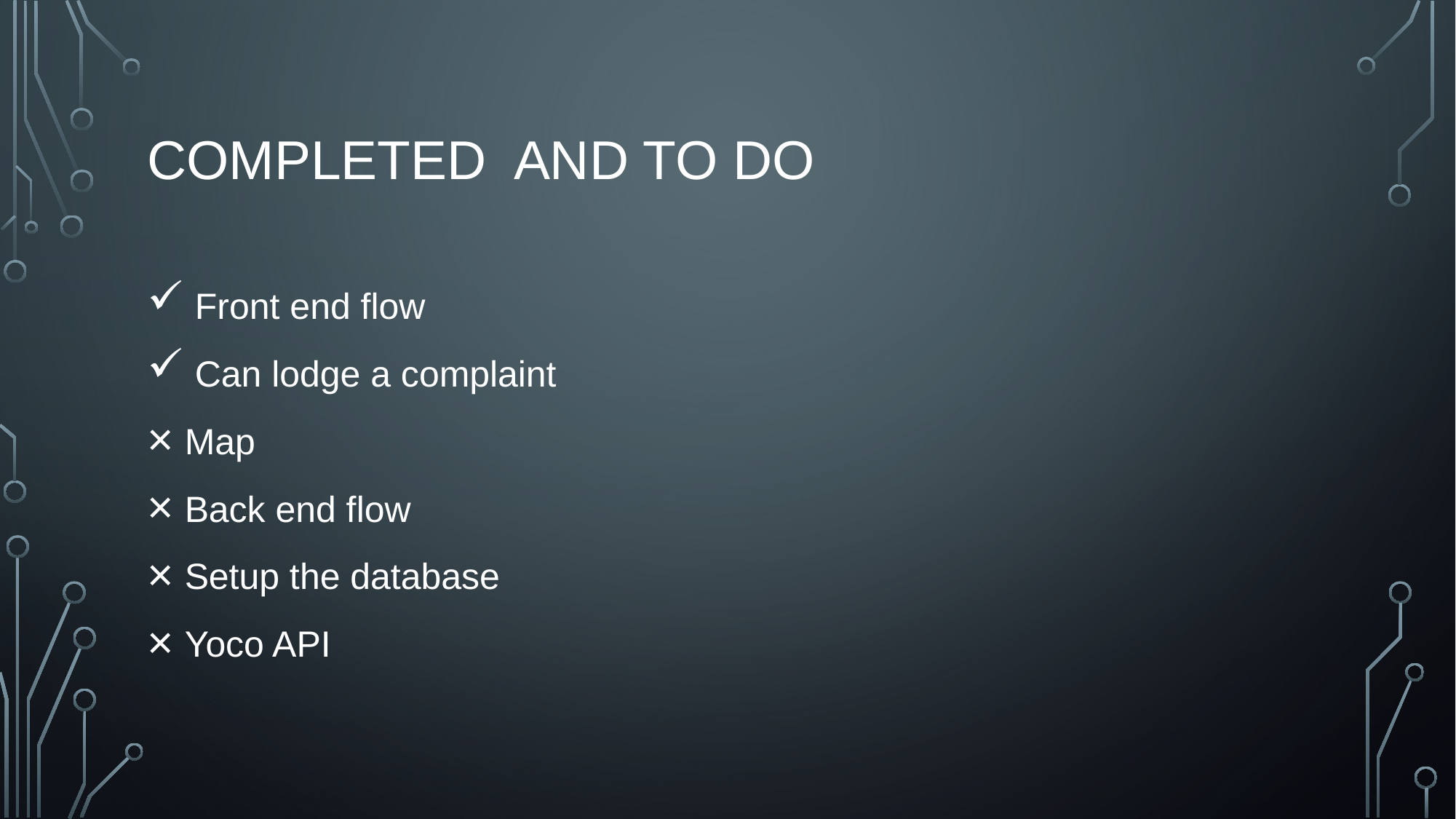

# Completed  and To Do
 Front end flow
 Can lodge a complaint
 Map
 Back end flow
 Setup the database
 Yoco API